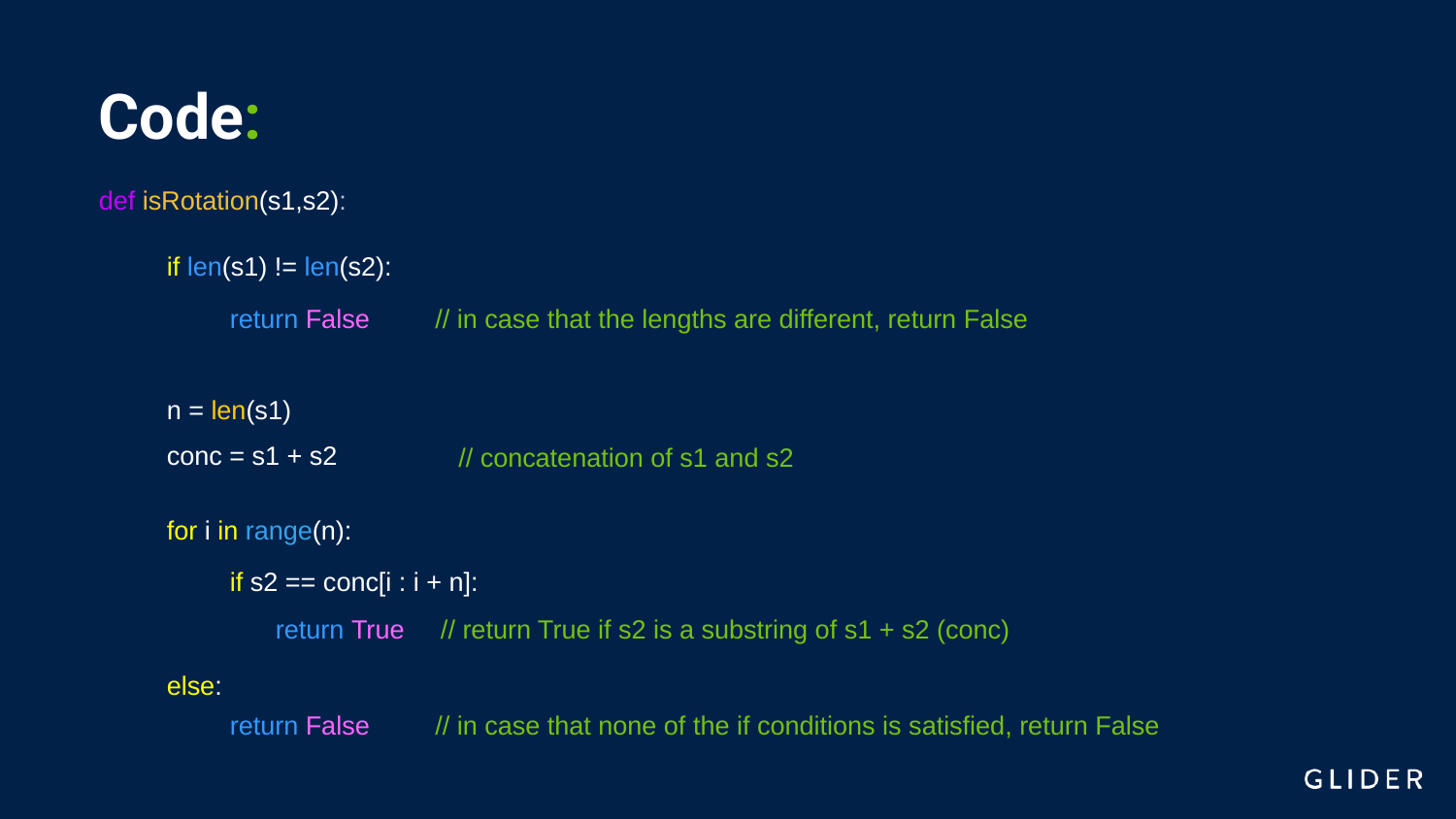

Code:

def isRotation(s1,s2):

if len(s1) != len(s2):
return False         // in case that the lengths are different, return False
n = len(s1)
conc = s1 + s2
       // concatenation of s1 and s2
for i in range(n):
if s2 == conc[i : i + n]:
return True     // return True if s2 is a substring of s1 + s2 (conc)
else:
return False         // in case that none of the if conditions is satisfied, return False